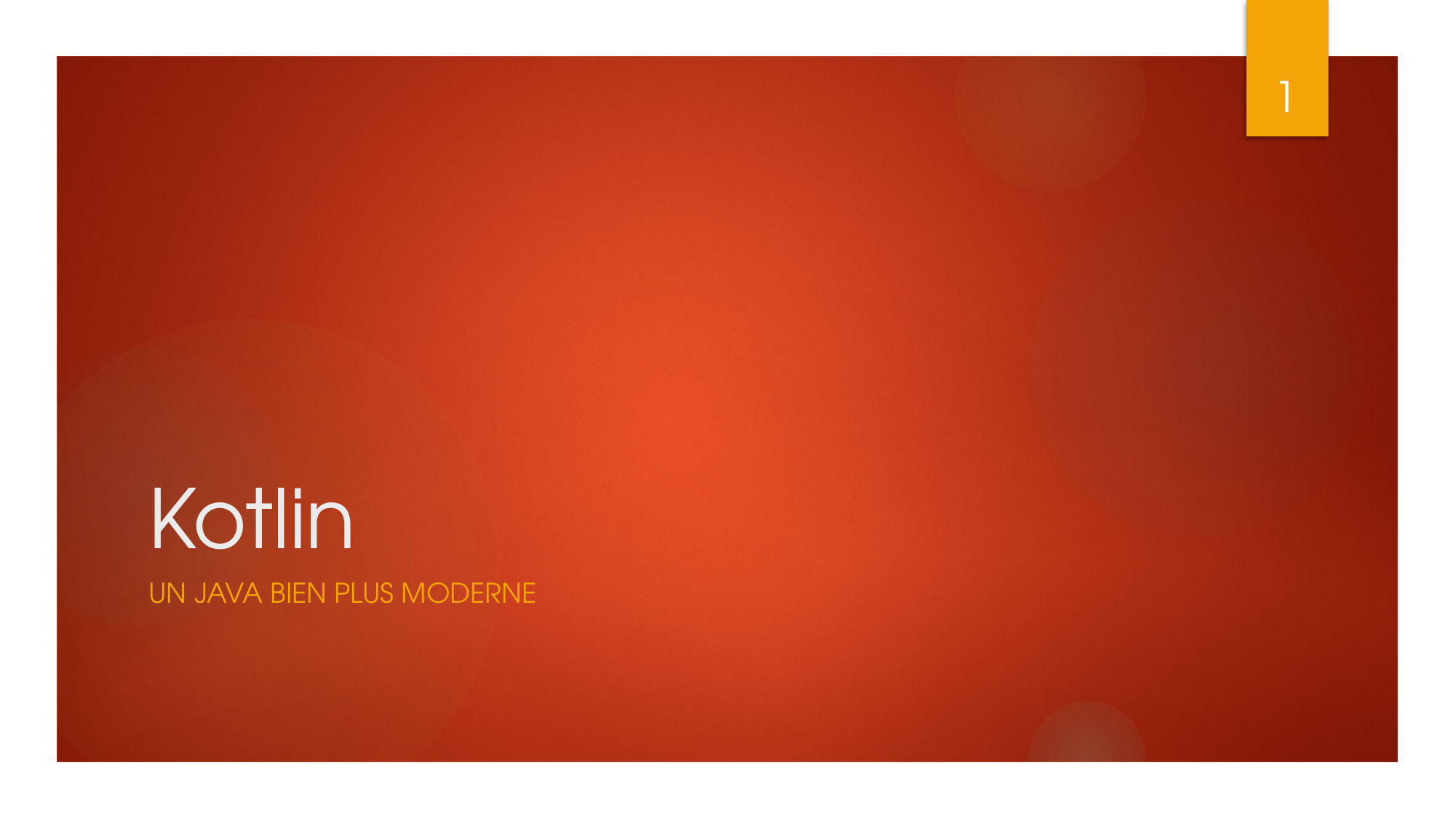

1
# Kotlin
Un Java bien plus moderne